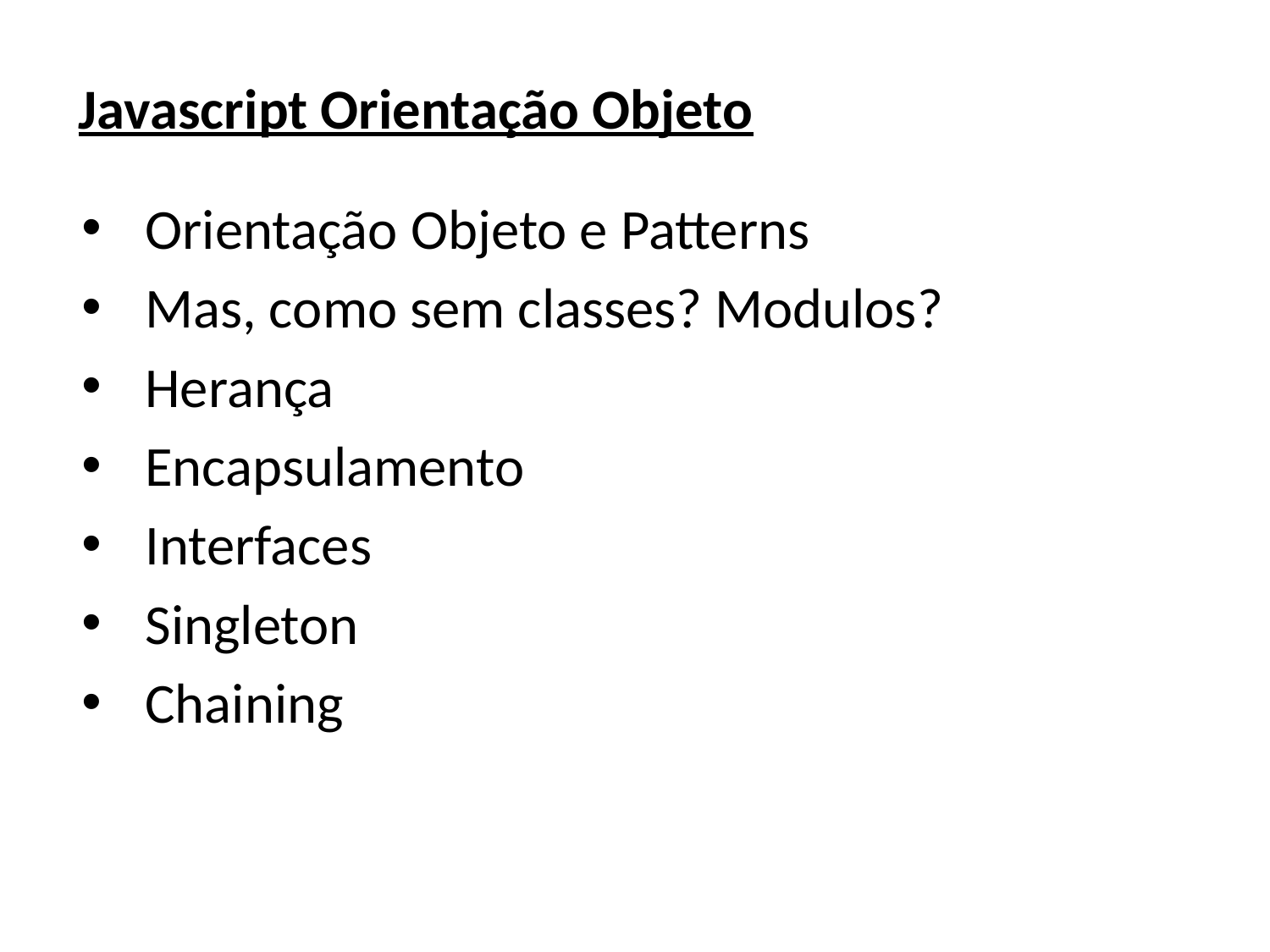

# Javascript Orientação Objeto
Orientação Objeto e Patterns
Mas, como sem classes? Modulos?
Herança
Encapsulamento
Interfaces
Singleton
Chaining